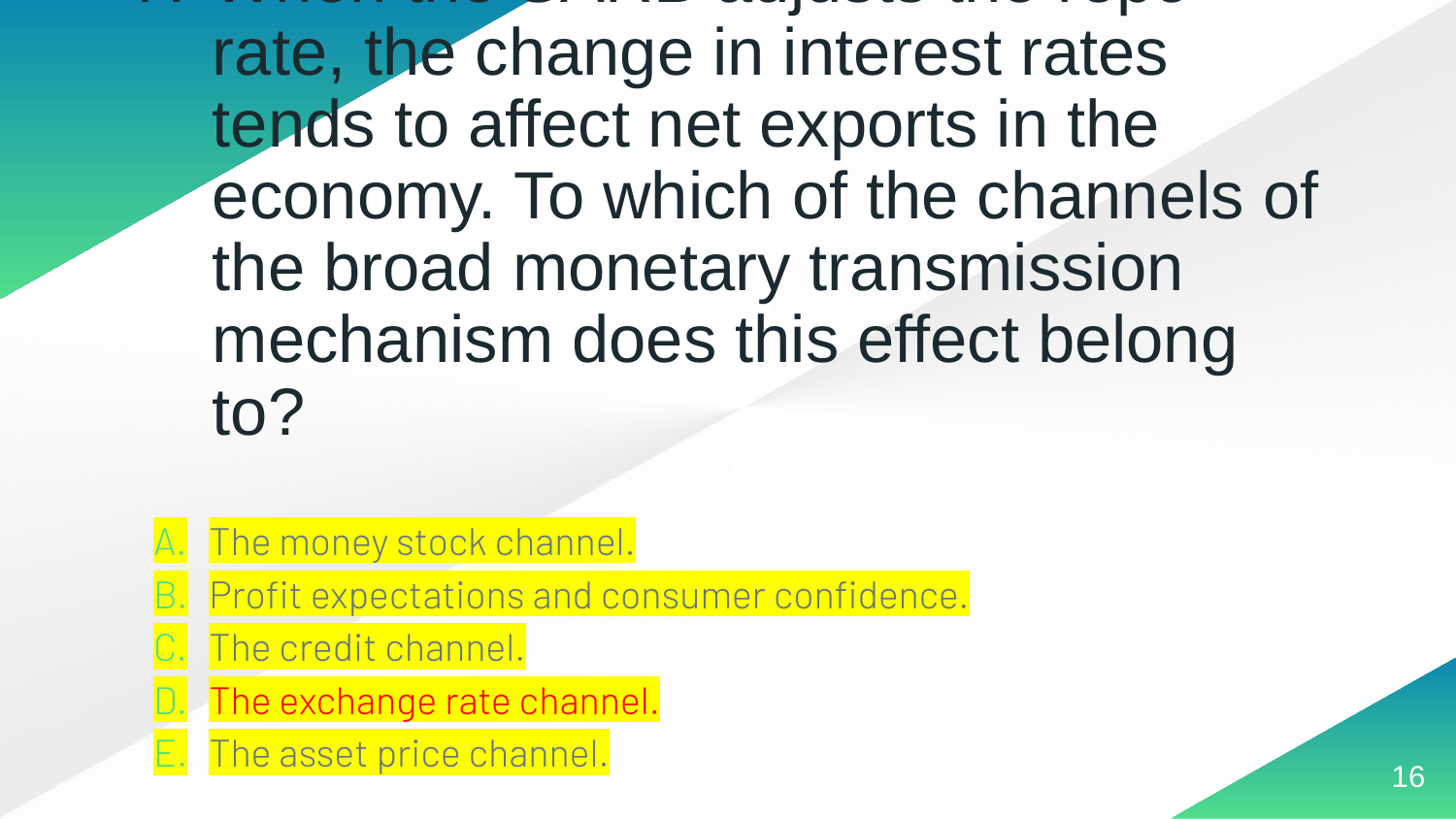

# When the SARB adjusts the repo rate, the change in interest rates tends to affect net exports in the economy. To which of the channels of the broad monetary transmission mechanism does this effect belong to?
The money stock channel.
Profit expectations and consumer confidence.
The credit channel.
The exchange rate channel.
The asset price channel.
16